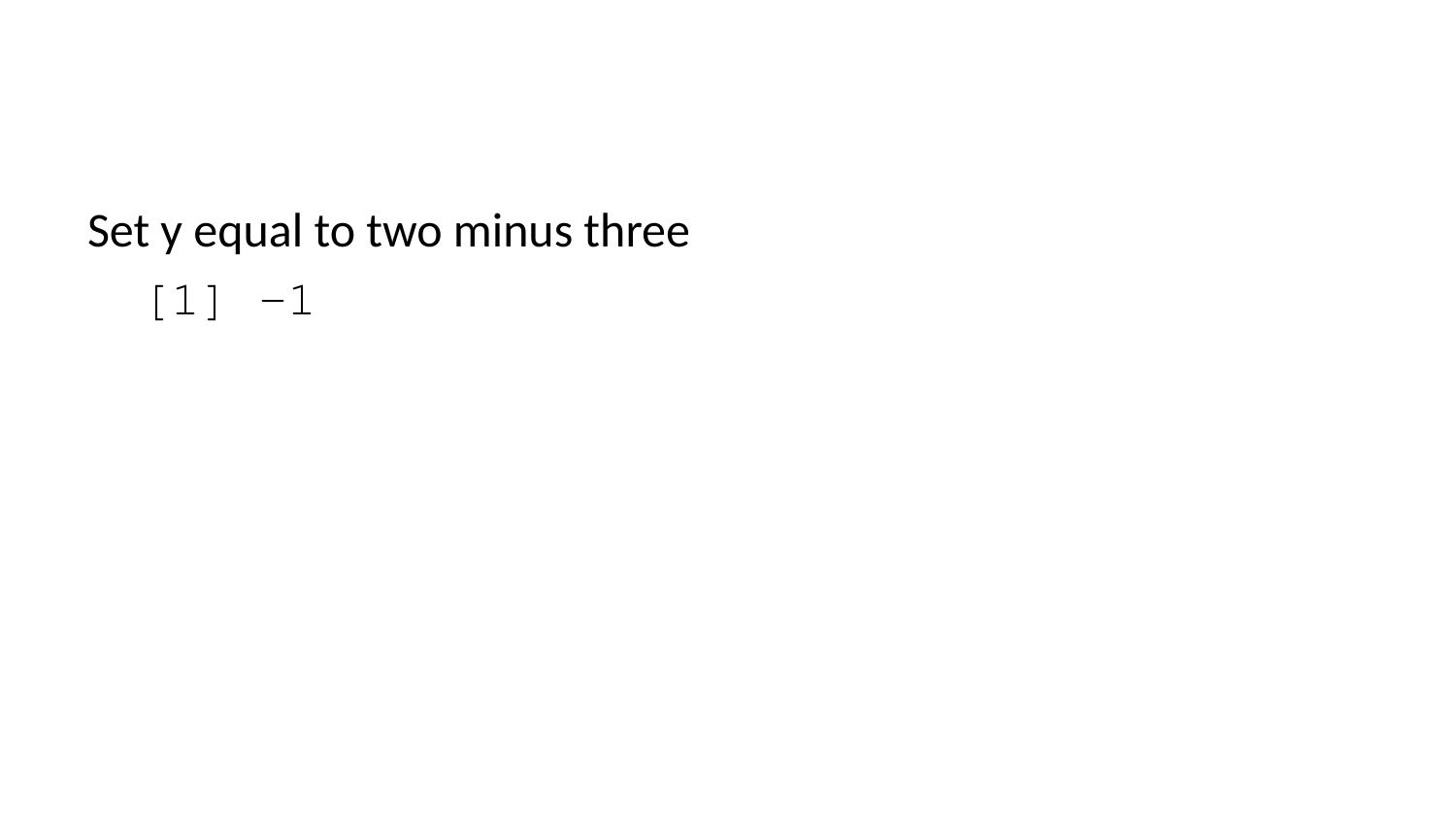

Set y equal to two minus three
[1] -1